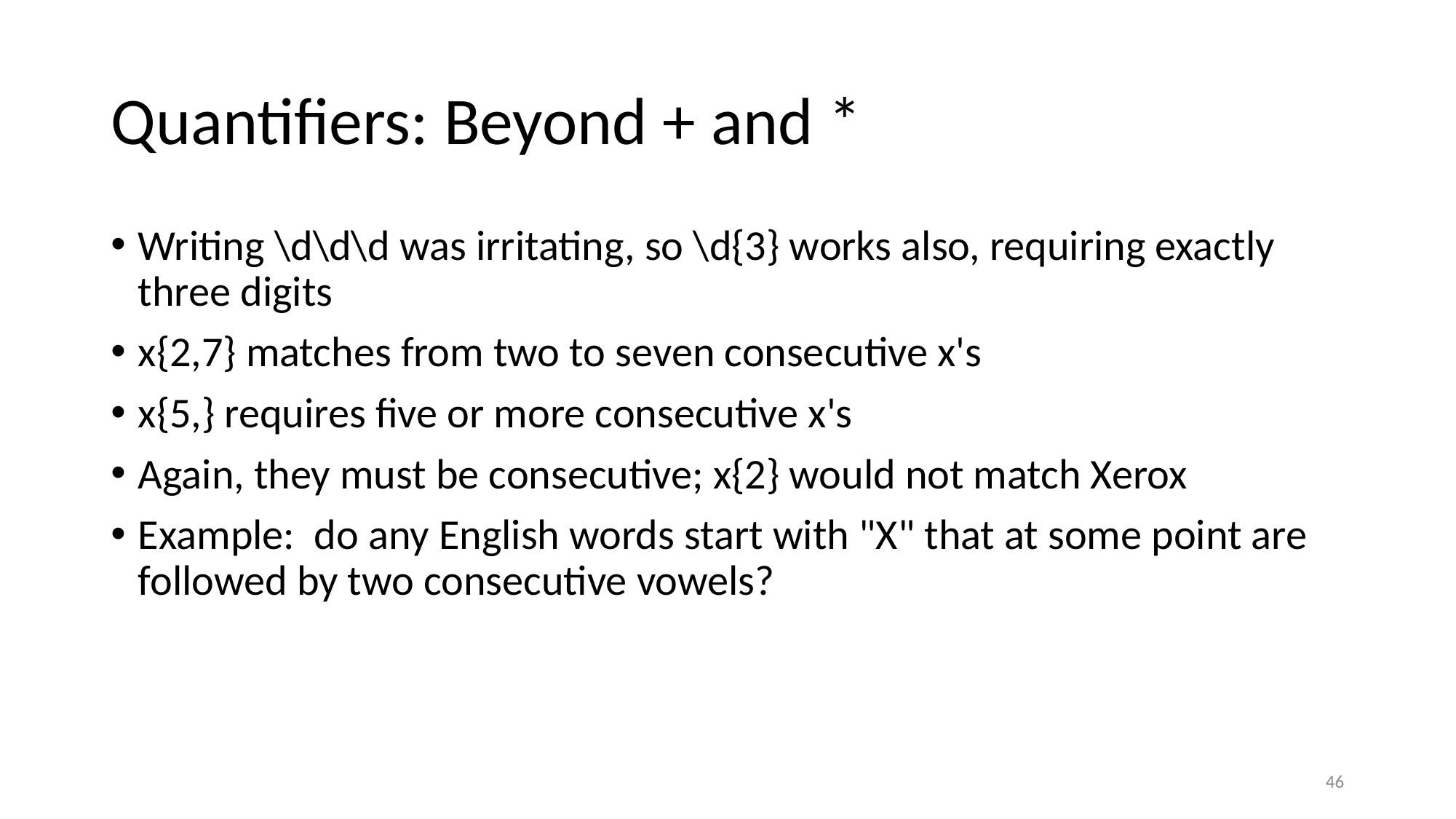

# Quantifiers: Beyond + and *
Writing \d\d\d was irritating, so \d{3} works also, requiring exactly three digits
x{2,7} matches from two to seven consecutive x's
x{5,} requires five or more consecutive x's
Again, they must be consecutive; x{2} would not match Xerox
Example:  do any English words start with "X" that at some point are followed by two consecutive vowels?

46